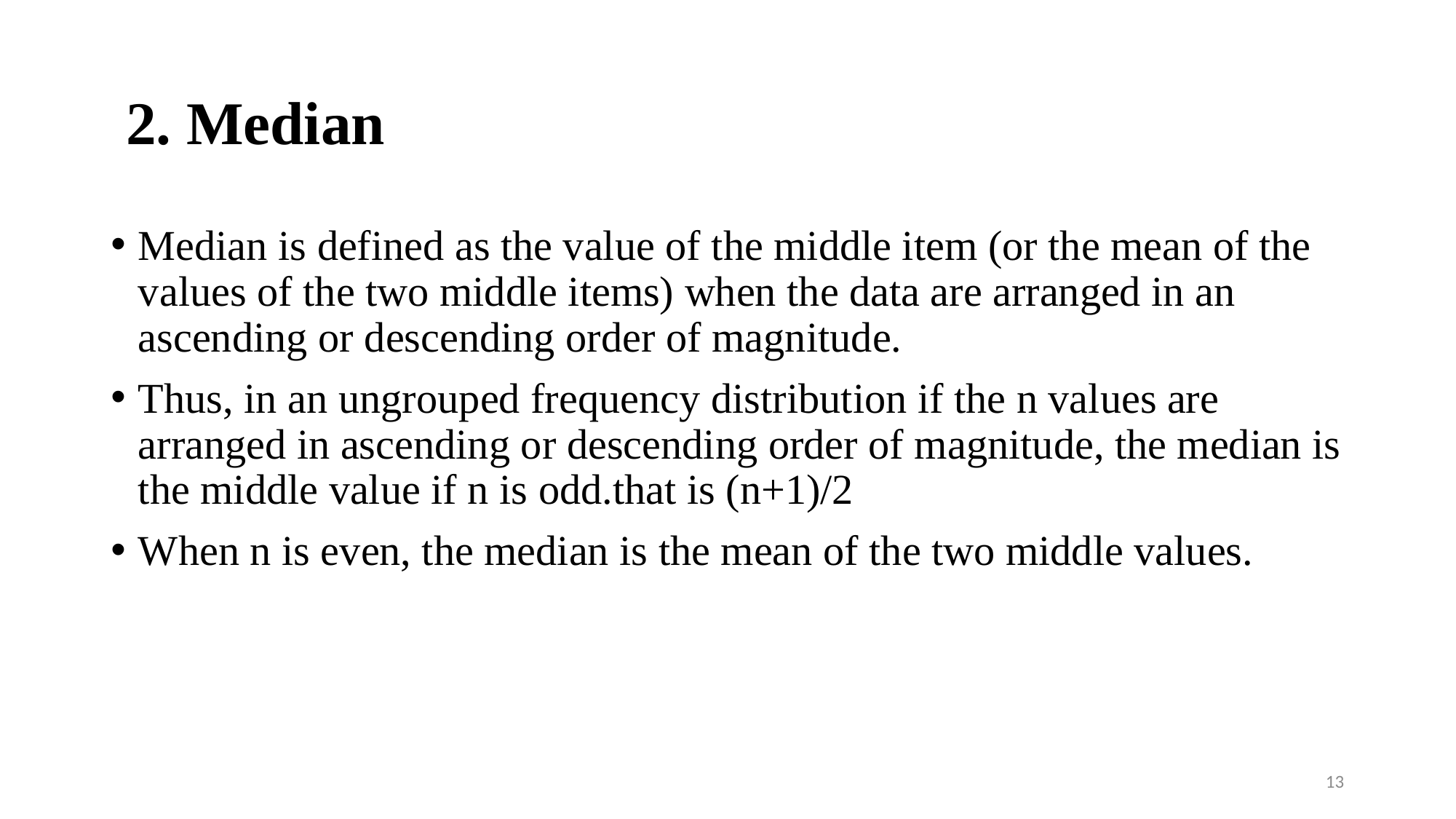

# 2. Median
Median is defined as the value of the middle item (or the mean of the values of the two middle items) when the data are arranged in an ascending or descending order of magnitude.
Thus, in an ungrouped frequency distribution if the n values are arranged in ascending or descending order of magnitude, the median is the middle value if n is odd.that is (n+1)/2
When n is even, the median is the mean of the two middle values.
13